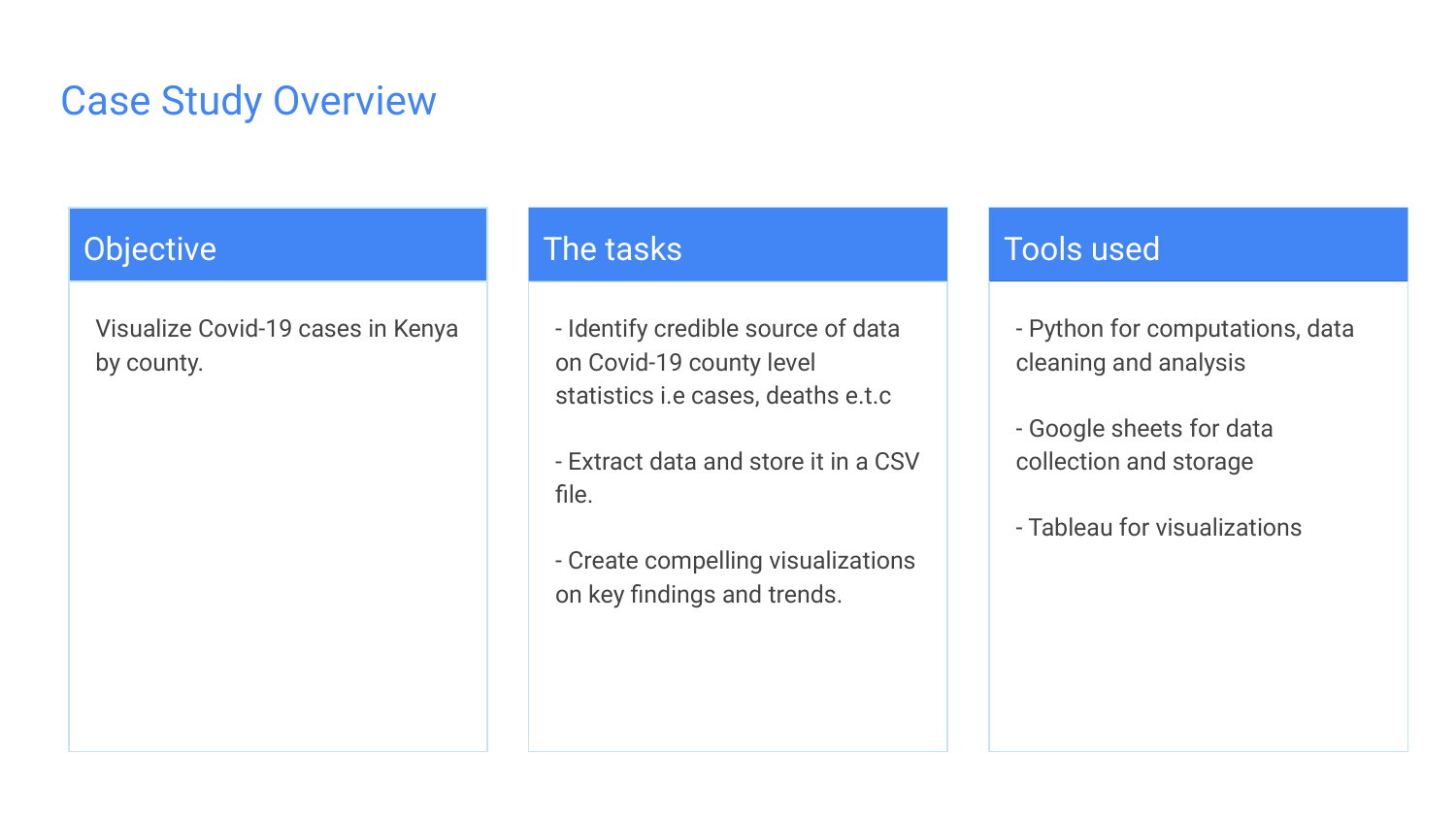

# Case Study Overview

Objective

The tasks

Tools used
Visualize Covid-19 cases in Kenya by county.
- Identify credible source of data  on Covid-19 county level statistics i.e cases, deaths e.t.c
- Extract data and store it in a CSV file.
- Create compelling visualizations on key findings and trends.
- Python for computations, data cleaning and analysis
- Google sheets for data collection and storage
- Tableau for visualizations